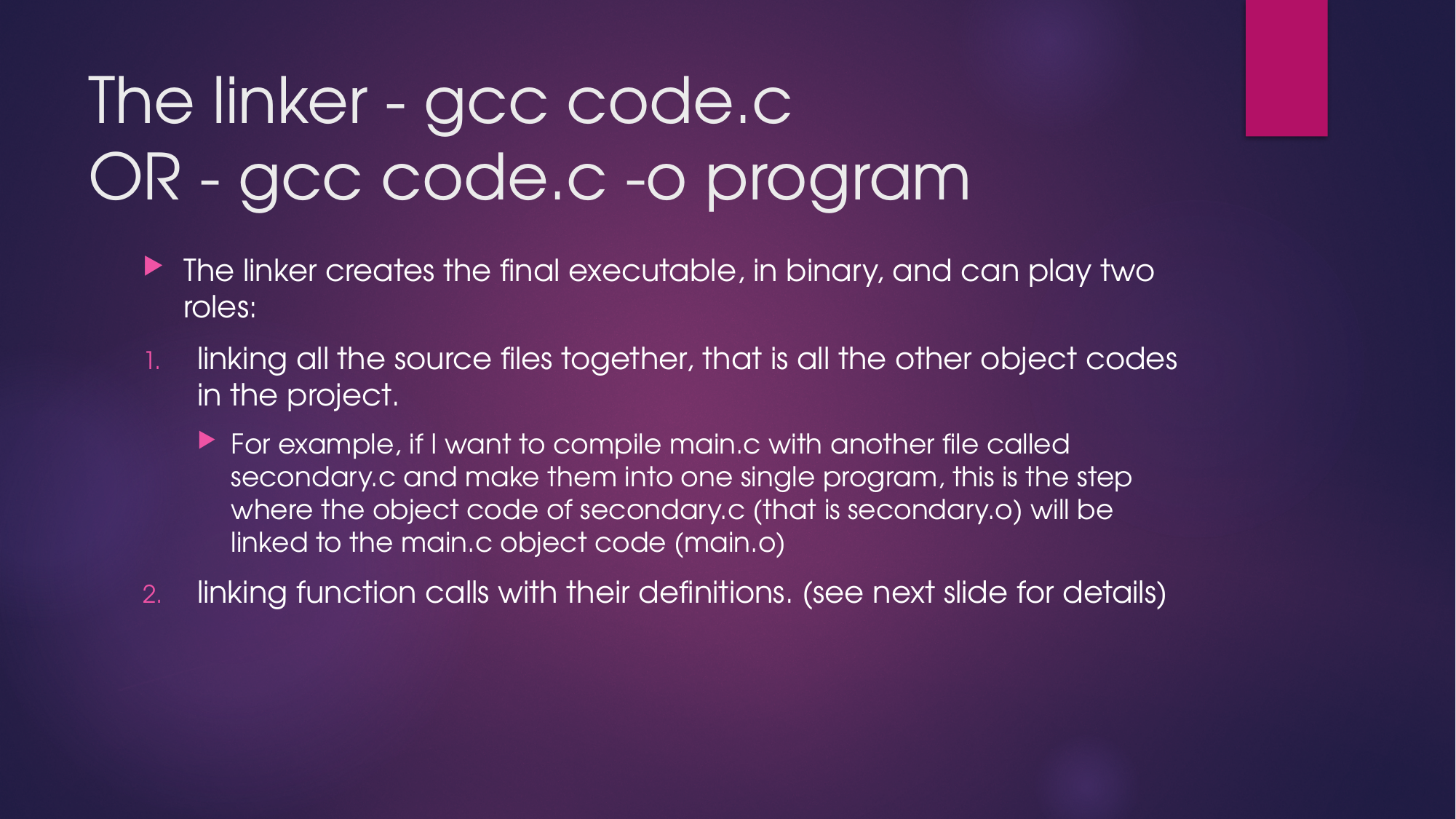

# The linker - gcc code.c OR - gcc code.c -o program
The linker creates the final executable, in binary, and can play two roles:
linking all the source files together, that is all the other object codes in the project.
For example, if I want to compile main.c with another file called secondary.c and make them into one single program, this is the step where the object code of secondary.c (that is secondary.o) will be linked to the main.c object code (main.o)
linking function calls with their definitions. (see next slide for details)